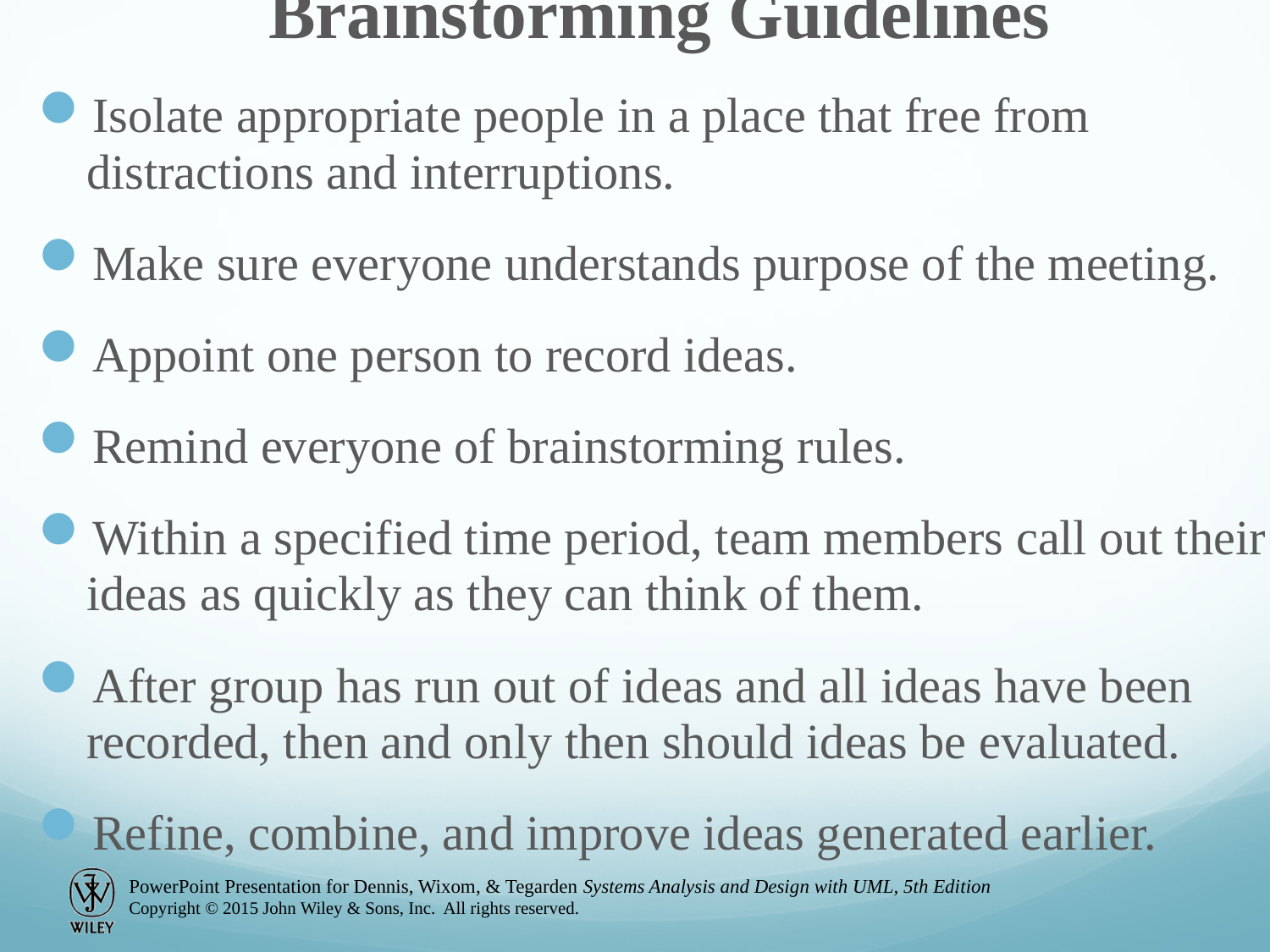

Brainstorming Guidelines
Isolate appropriate people in a place that free from distractions and interruptions.
Make sure everyone understands purpose of the meeting.
Appoint one person to record ideas.
Remind everyone of brainstorming rules.
Within a specified time period, team members call out their ideas as quickly as they can think of them.
After group has run out of ideas and all ideas have been recorded, then and only then should ideas be evaluated.
Refine, combine, and improve ideas generated earlier.